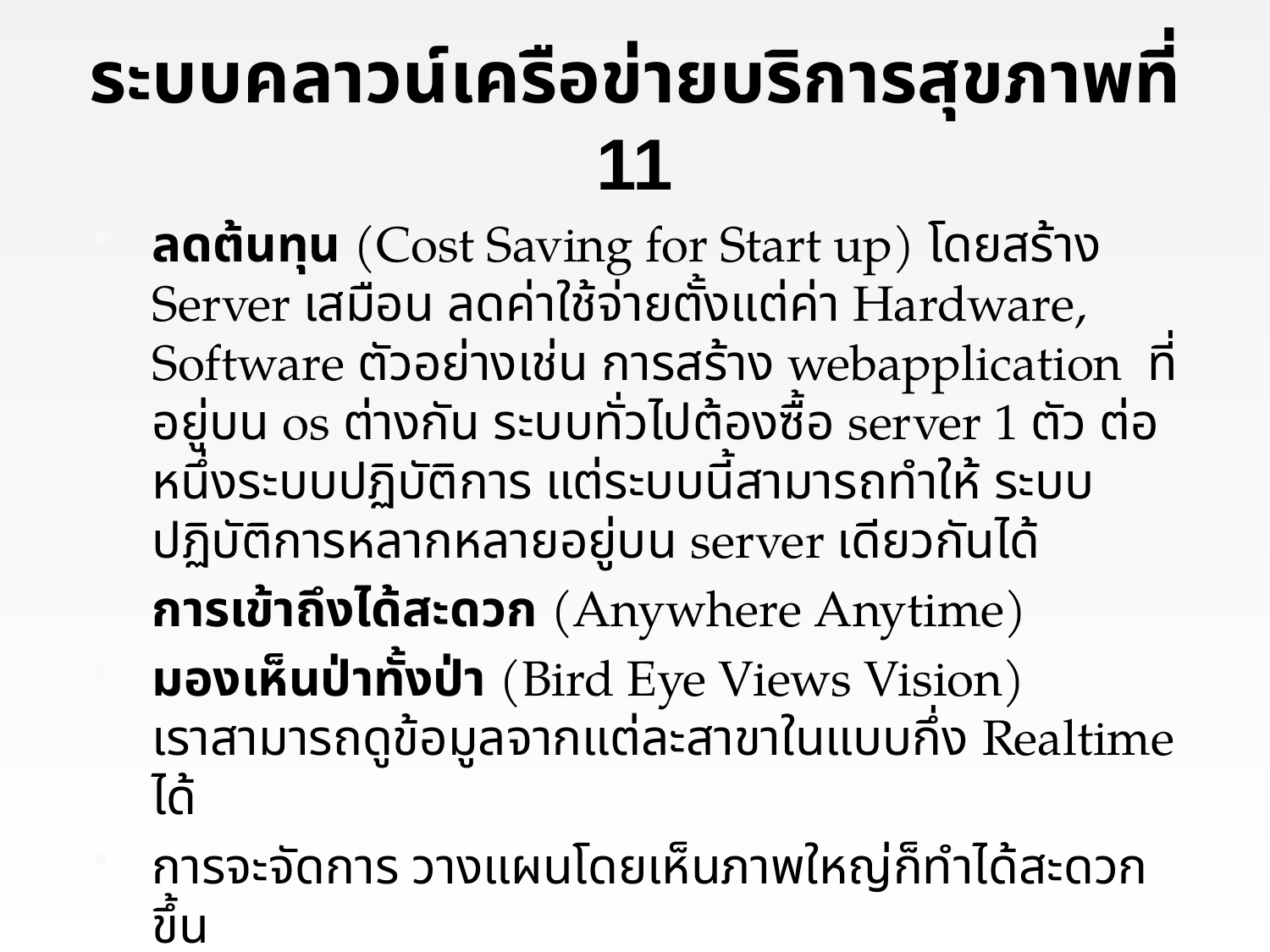

# ระบบคลาวน์เครือข่ายบริการสุขภาพที่ 11
ลดต้นทุน (Cost Saving for Start up) โดยสร้าง Server เสมือน ลดค่าใช้จ่ายตั้งแต่ค่า Hardware, Software ตัวอย่างเช่น การสร้าง webapplication  ที่อยู่บน os ต่างกัน ระบบทั่วไปต้องซื้อ server 1 ตัว ต่อหนึ่งระบบปฏิบัติการ แต่ระบบนี้สามารถทำให้ ระบบปฏิบัติการหลากหลายอยู่บน server เดียวกันได้
การเข้าถึงได้สะดวก (Anywhere Anytime)
มองเห็นป่าทั้งป่า (Bird Eye Views Vision)
เราสามารถดูข้อมูลจากแต่ละสาขาในแบบกึ่ง Realtime ได้
การจะจัดการ วางแผนโดยเห็นภาพใหญ่ก็ทำได้สะดวกขึ้น